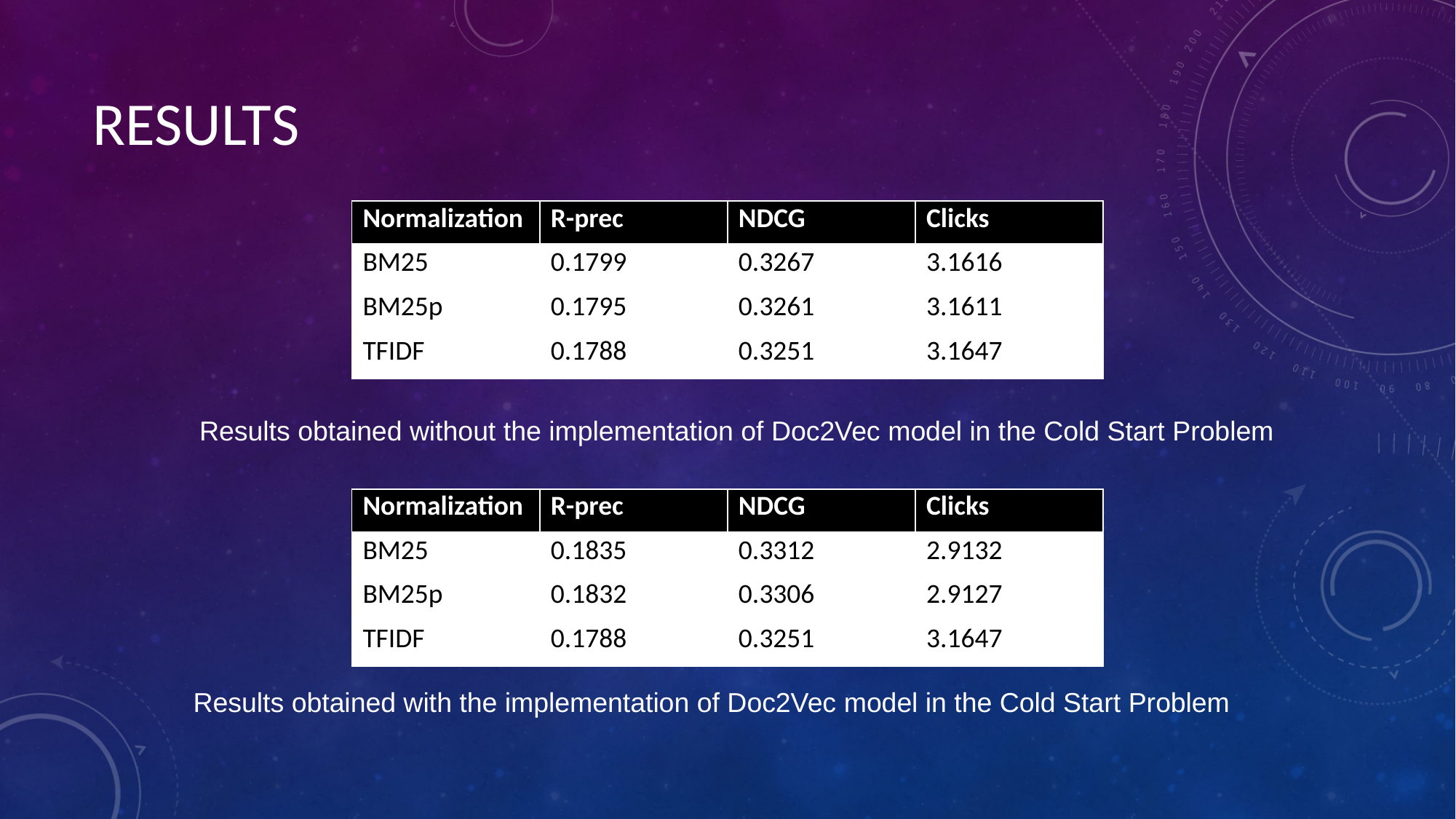

# RESULTS
| Normalization | R-prec | NDCG | Clicks |
| --- | --- | --- | --- |
| BM25 | 0.1799 | 0.3267 | 3.1616 |
| BM25p | 0.1795 | 0.3261 | 3.1611 |
| TFIDF | 0.1788 | 0.3251 | 3.1647 |

Results obtained without the implementation of Doc2Vec model in the Cold Start Problem

| Normalization | R-prec | NDCG | Clicks |
| --- | --- | --- | --- |
| BM25 | 0.1835 | 0.3312 | 2.9132 |
| BM25p | 0.1832 | 0.3306 | 2.9127 |
| TFIDF | 0.1788 | 0.3251 | 3.1647 |

Results obtained with the implementation of Doc2Vec model in the Cold Start Problem